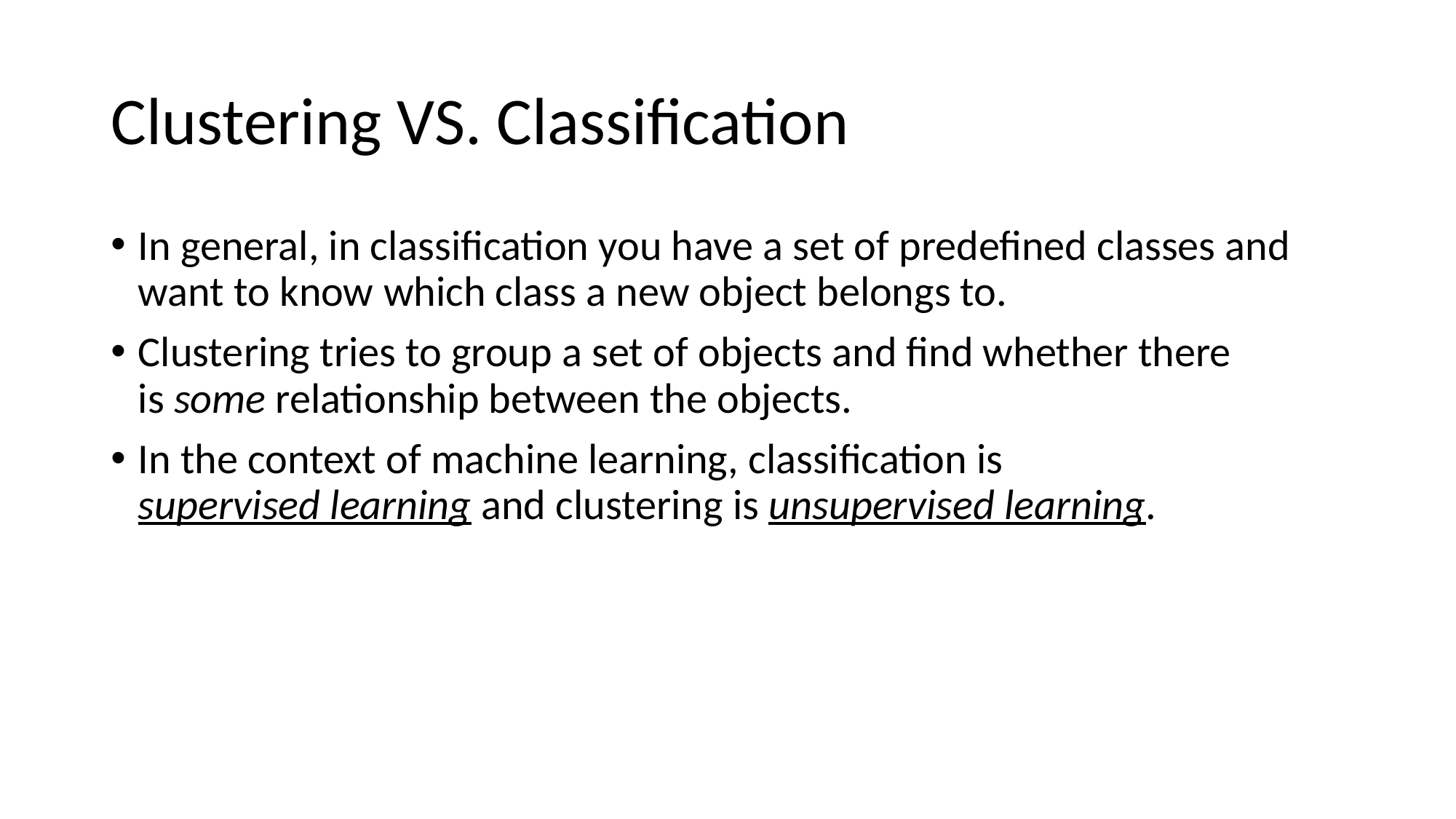

# Clustering VS. Classification
In general, in classification you have a set of predefined classes and want to know which class a new object belongs to.
Clustering tries to group a set of objects and find whether there is some relationship between the objects.
In the context of machine learning, classification is supervised learning and clustering is unsupervised learning.